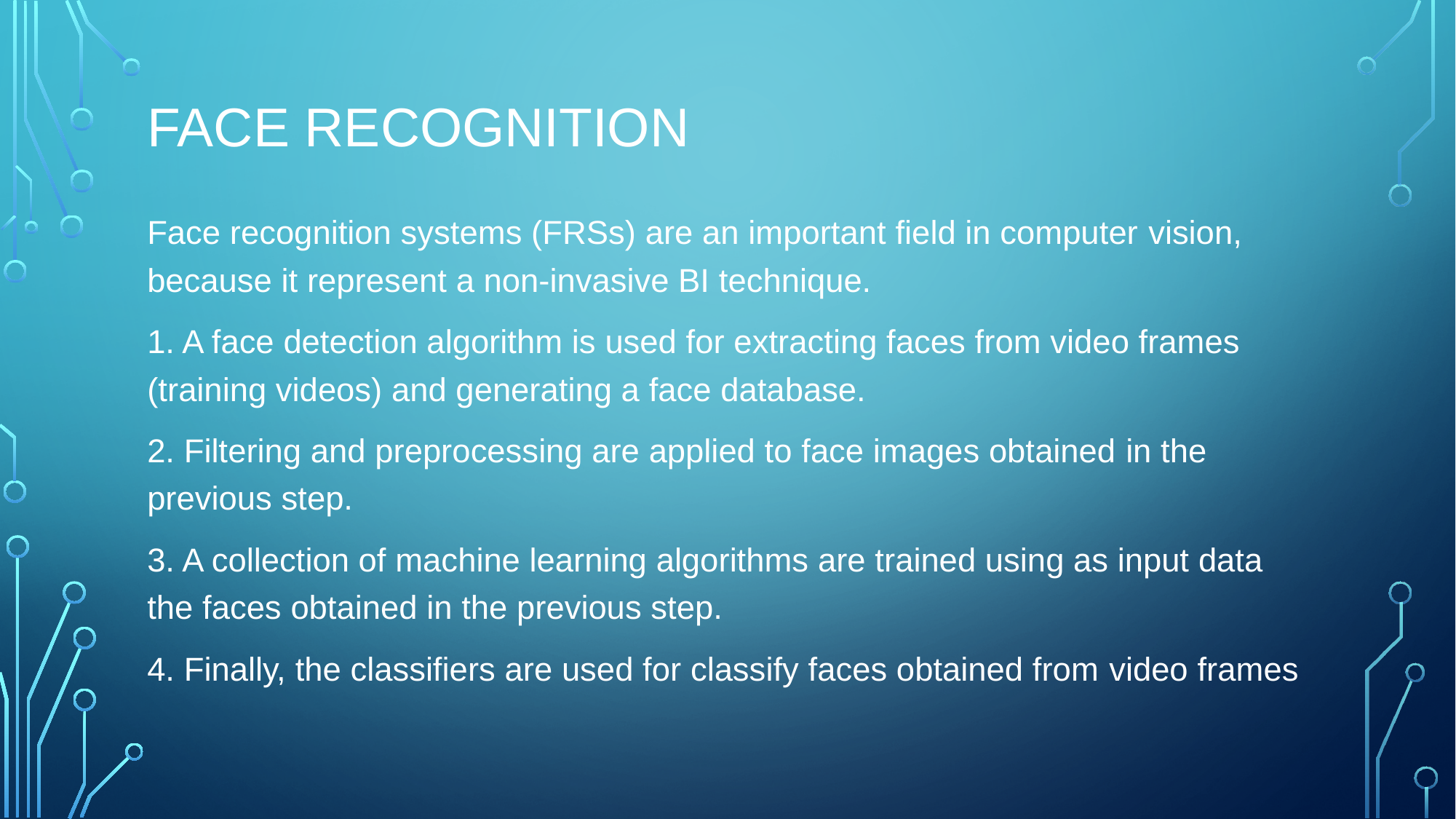

# Face Recognition
Face recognition systems (FRSs) are an important field in computer vision, because it represent a non-invasive BI technique.
1. A face detection algorithm is used for extracting faces from video frames (training videos) and generating a face database.
2. Filtering and preprocessing are applied to face images obtained in the previous step.
3. A collection of machine learning algorithms are trained using as input data the faces obtained in the previous step.
4. Finally, the classifiers are used for classify faces obtained from video frames